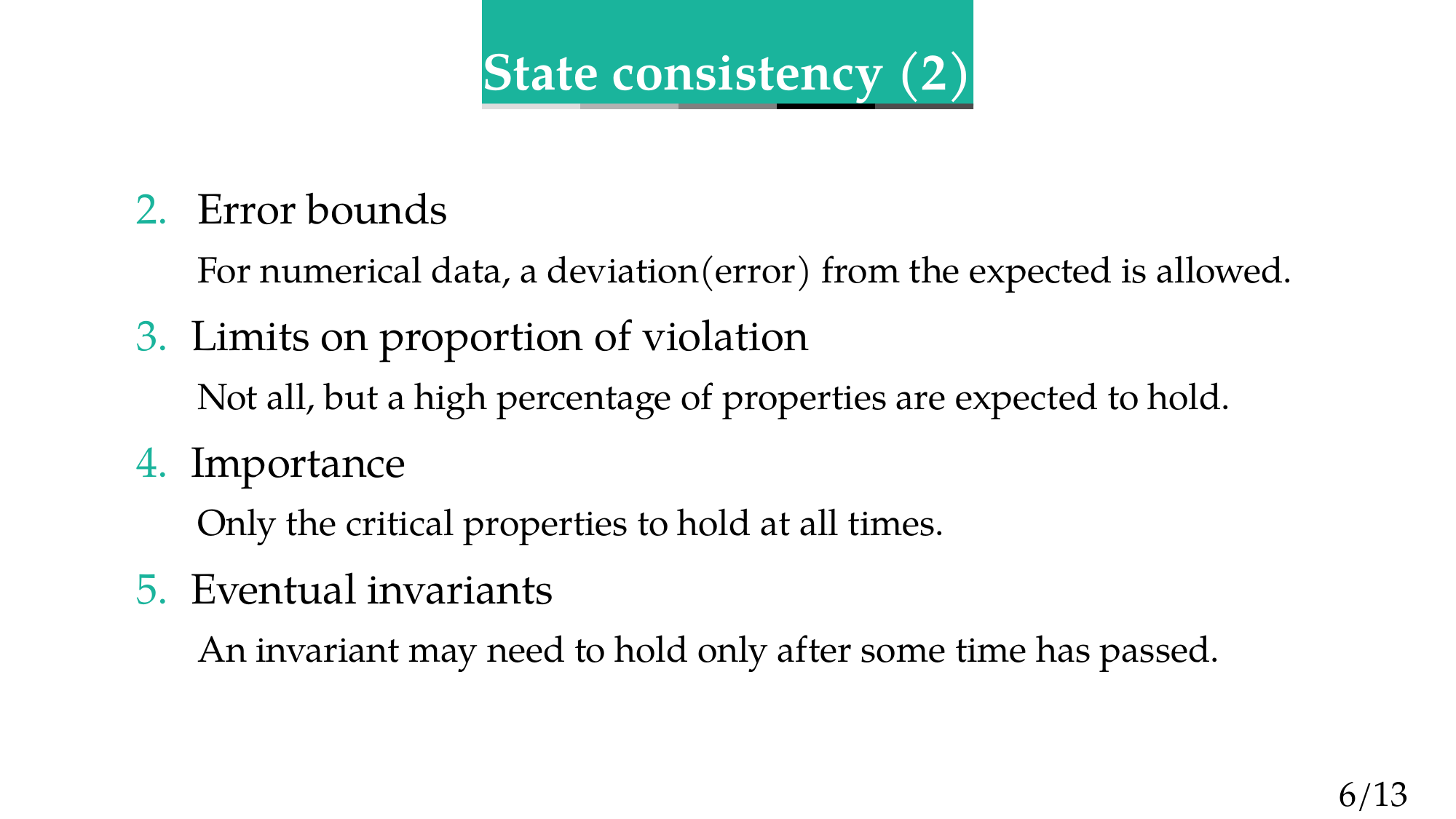

State consistency (2)

Error bounds
For numerical data, a deviation(error) from the expected is allowed.
Limits on proportion of violation
Not all, but a high percentage of properties are expected to hold.
Importance
Only the critical properties to hold at all times.
Eventual invariants
An invariant may need to hold only after some time has passed.

6/13